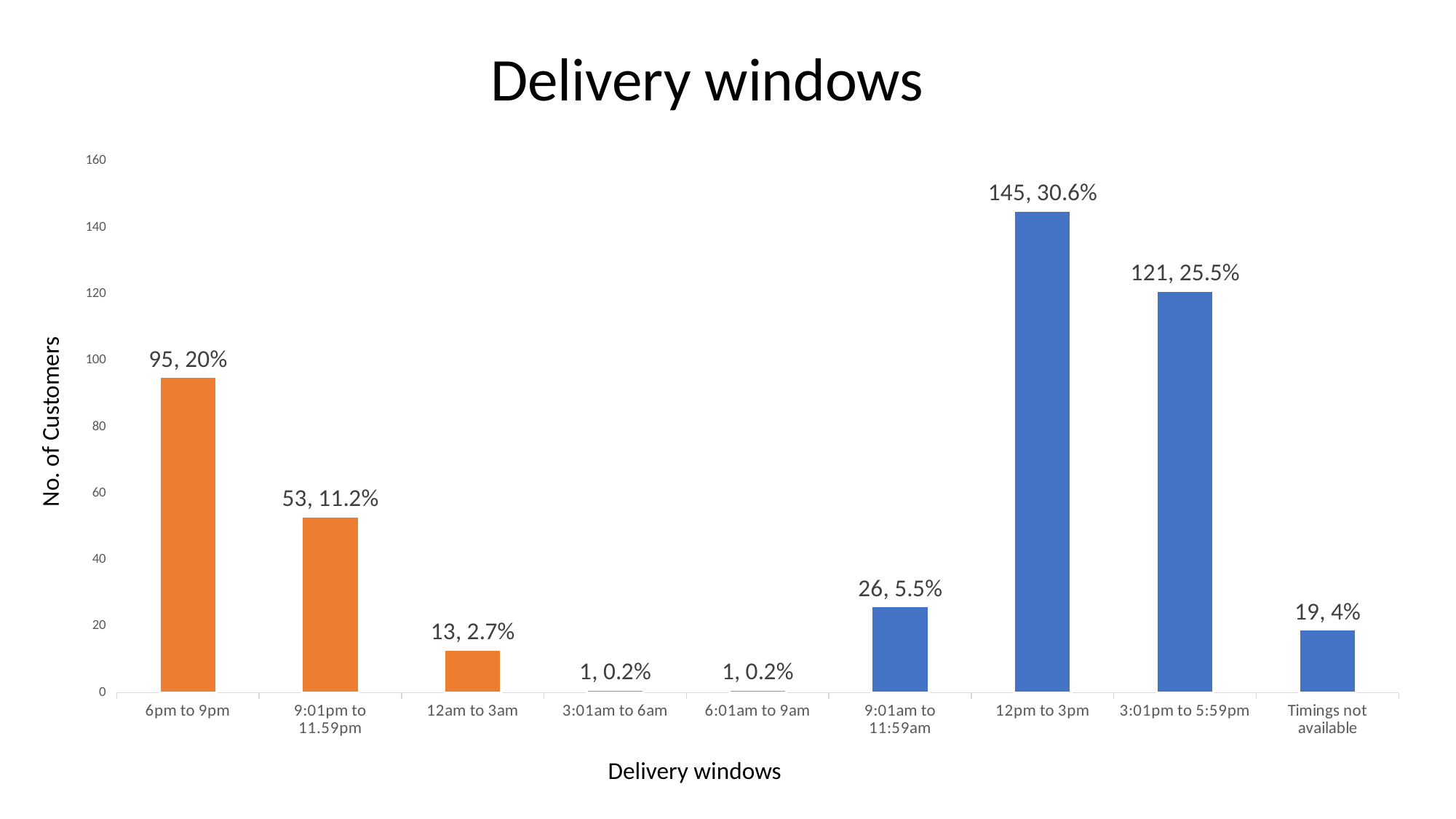

# Delivery windows

### Chart

| Category |  |
|---|---|
| 6pm to 9pm | 95.0 |
| 9:01pm to 11.59pm | 53.0 |
| 12am to 3am | 13.0 |
| 3:01am to 6am | 1.0 |
| 6:01am to 9am | 1.0 |
| 9:01am to 11:59am | 26.0 |
| 12pm to 3pm | 145.0 |
| 3:01pm to 5:59pm | 121.0 |
| Timings not available | 19.0 |
No. of Customers
Delivery windows